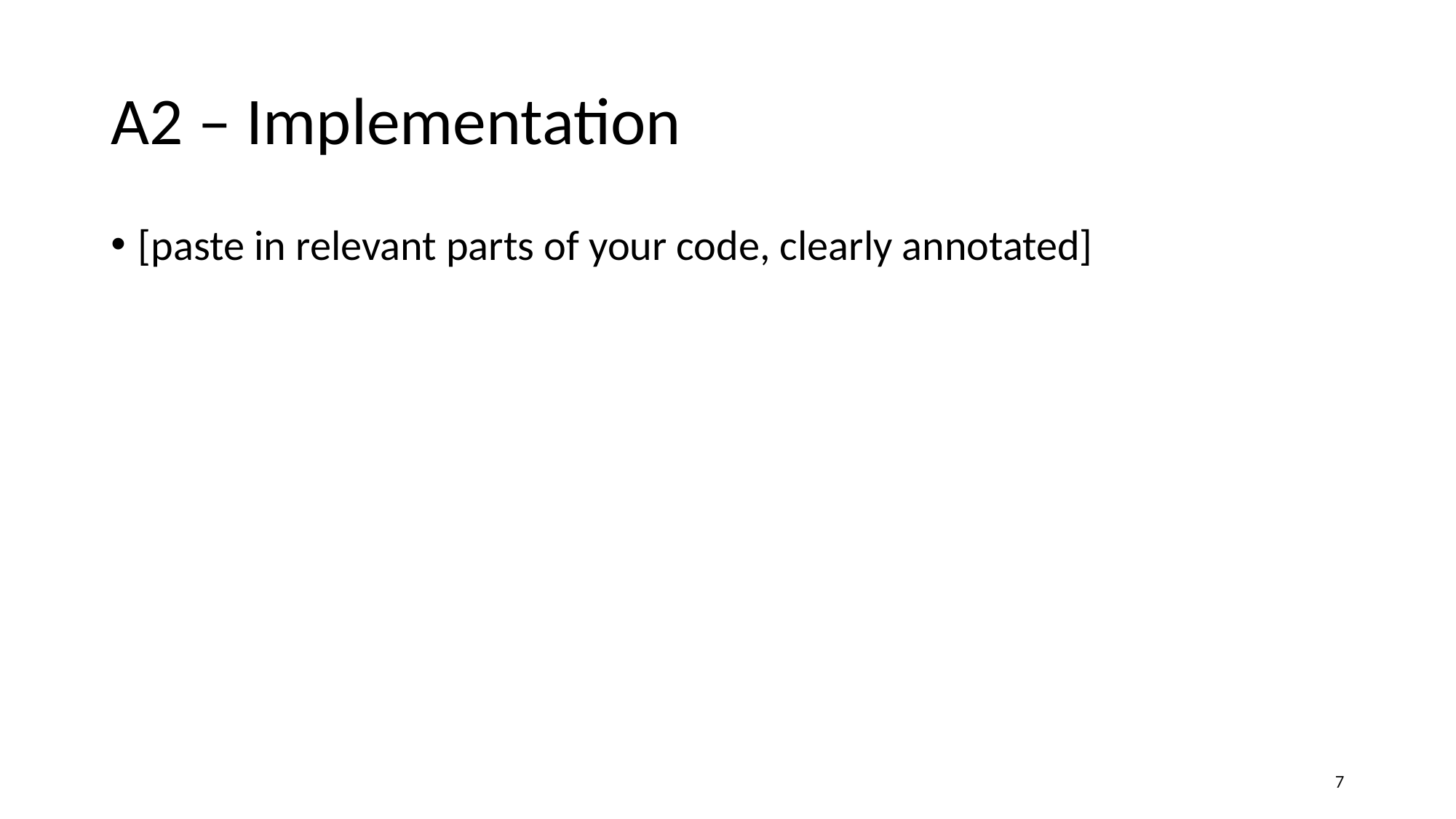

# A2 – Implementation
[paste in relevant parts of your code, clearly annotated]
7